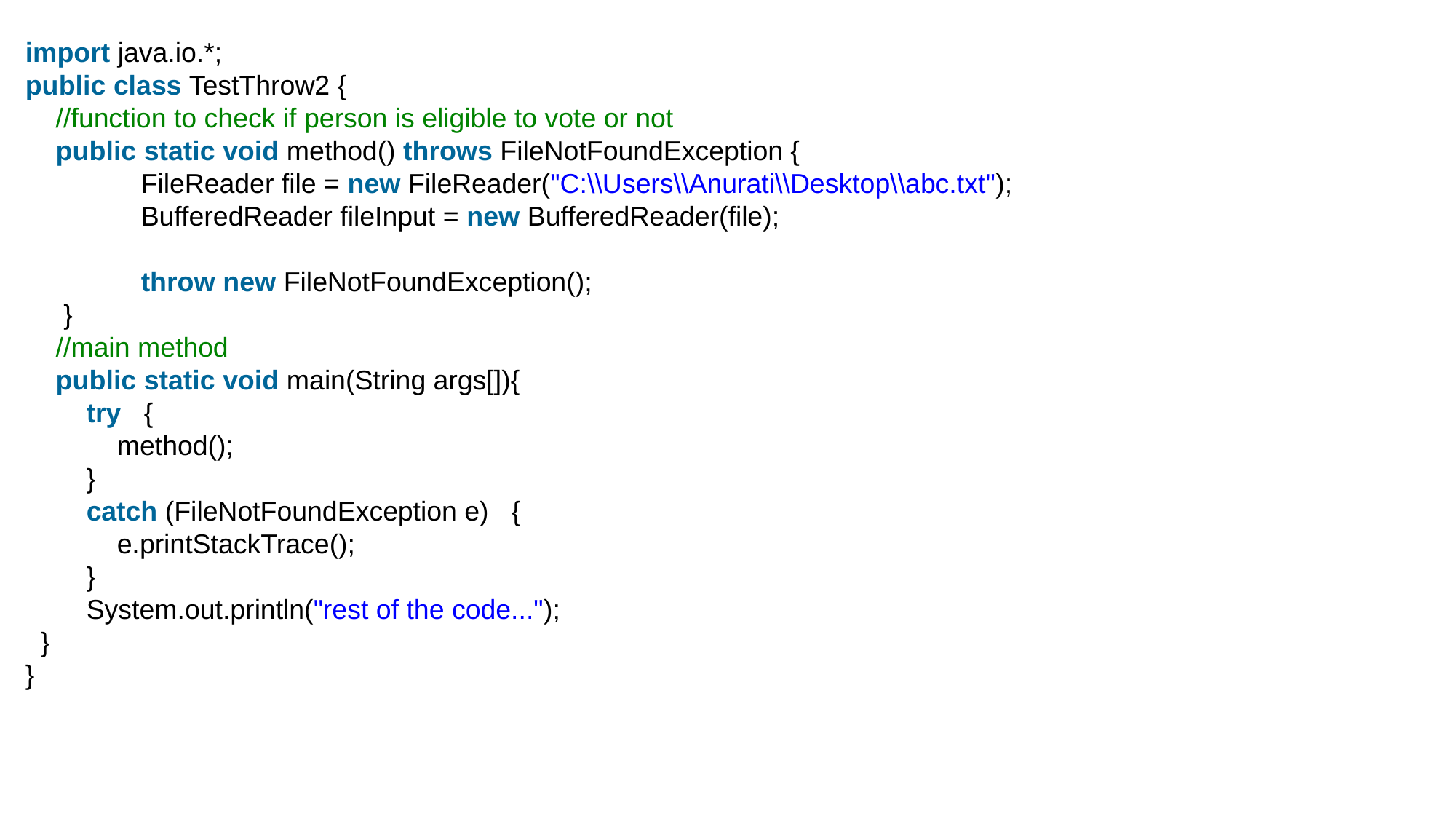

import java.io.*;
public class TestThrow2 {
    //function to check if person is eligible to vote or not
    public static void method() throws FileNotFoundException {
        FileReader file = new FileReader("C:\\Users\\Anurati\\Desktop\\abc.txt");
        BufferedReader fileInput = new BufferedReader(file);

        throw new FileNotFoundException();
     }
    //main method
    public static void main(String args[]){
        try   {
            method();
        }
        catch (FileNotFoundException e)   {
            e.printStackTrace();
        }
        System.out.println("rest of the code...");
  }
}